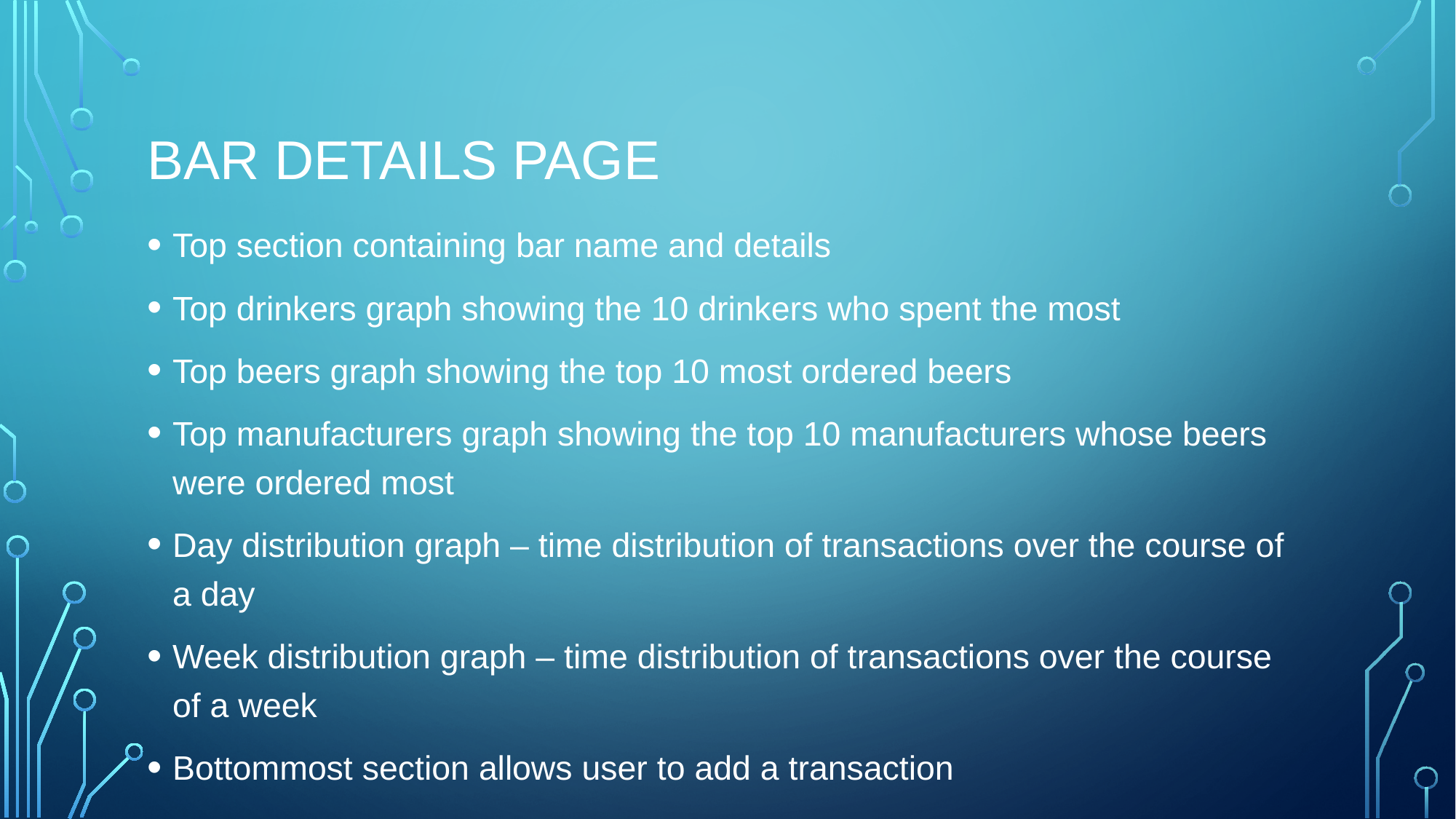

# Bar details page
Top section containing bar name and details
Top drinkers graph showing the 10 drinkers who spent the most
Top beers graph showing the top 10 most ordered beers
Top manufacturers graph showing the top 10 manufacturers whose beers were ordered most
Day distribution graph – time distribution of transactions over the course of a day
Week distribution graph – time distribution of transactions over the course of a week
Bottommost section allows user to add a transaction